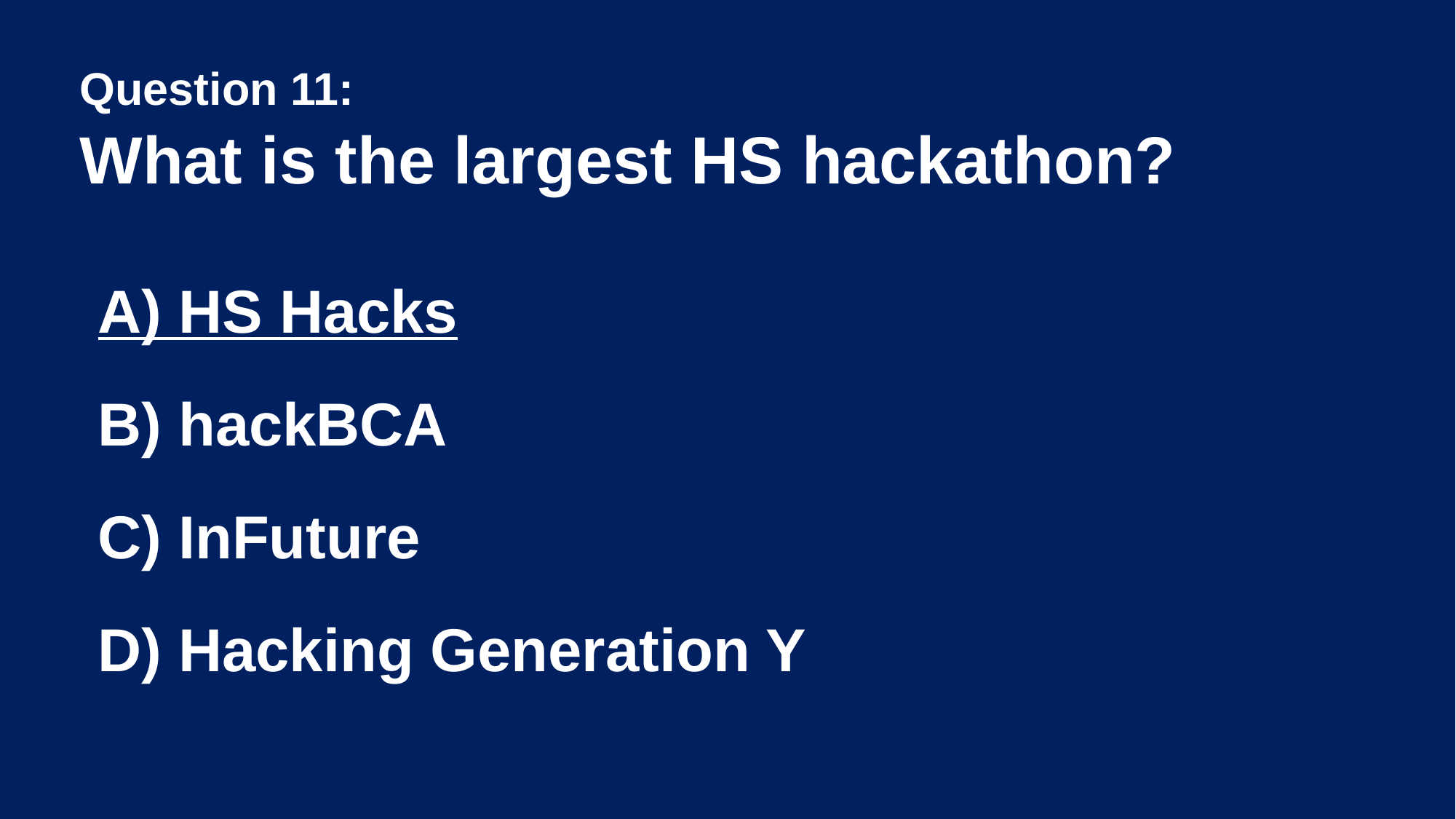

# Question 11:
What is the largest HS hackathon?
A) HS Hacks
B) hackBCA
C) InFuture
D) Hacking Generation Y